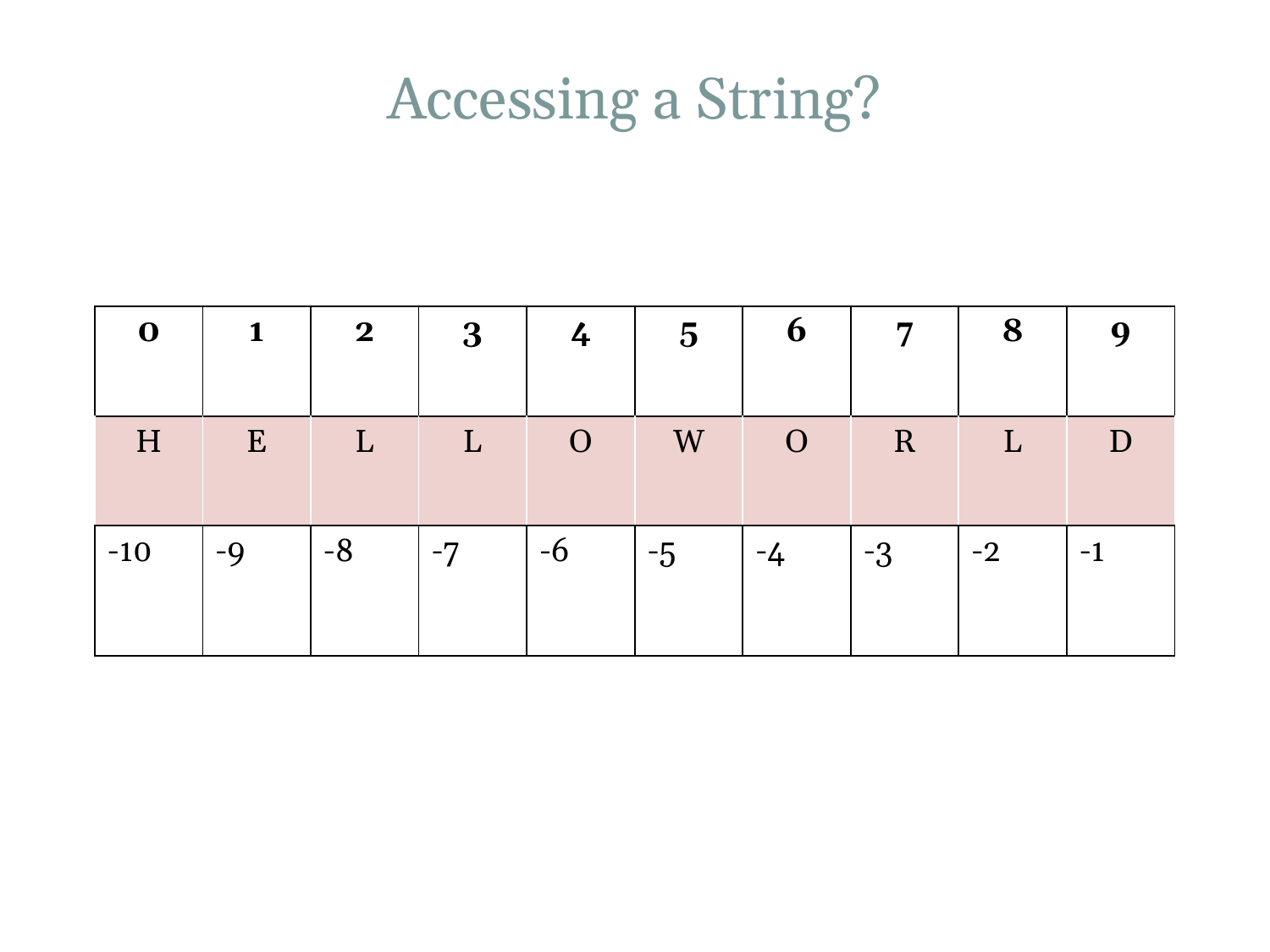

# Accessing a String?
| 0 | 1 | 2 | 3 | 4 | 5 | 6 | 7 | 8 | 9 |
| --- | --- | --- | --- | --- | --- | --- | --- | --- | --- |
| H | E | L | L | O | W | O | R | L | D |
| -10 | -9 | -8 | -7 | -6 | -5 | -4 | -3 | -2 | -1 |